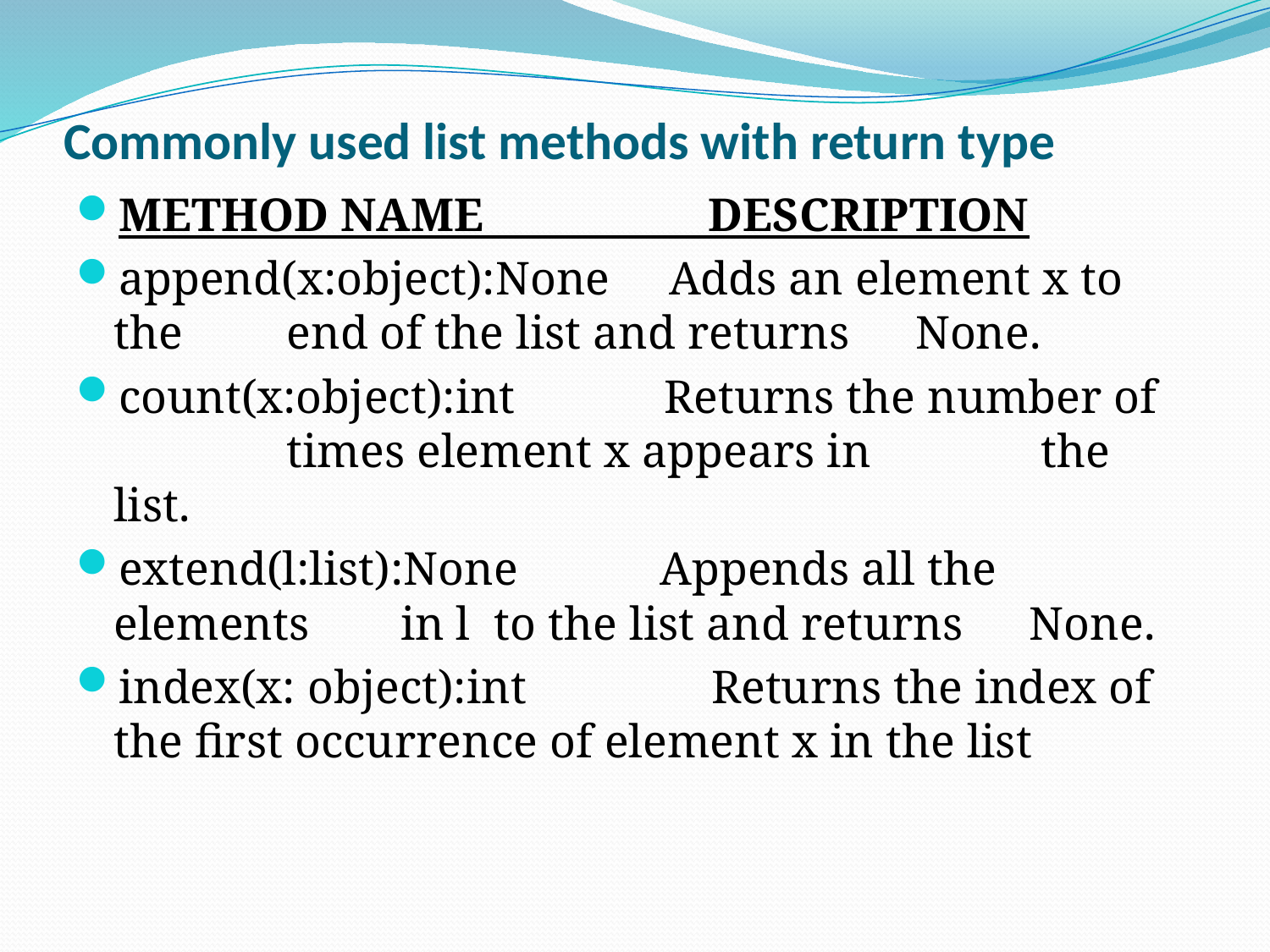

# Commonly used list methods with return type
METHOD NAME                   DESCRIPTION
append(x:object):None     Adds an element x to the 				    end of the list and returns 				    None.
count(x:object):int 	    Returns the number of 					    times element x appears in 				    the list.
extend(l:list):None            Appends all the elements 				   in l  to the list and returns 				   None.
index(x: object):int 	        Returns the index of the first occurrence of element x in the list